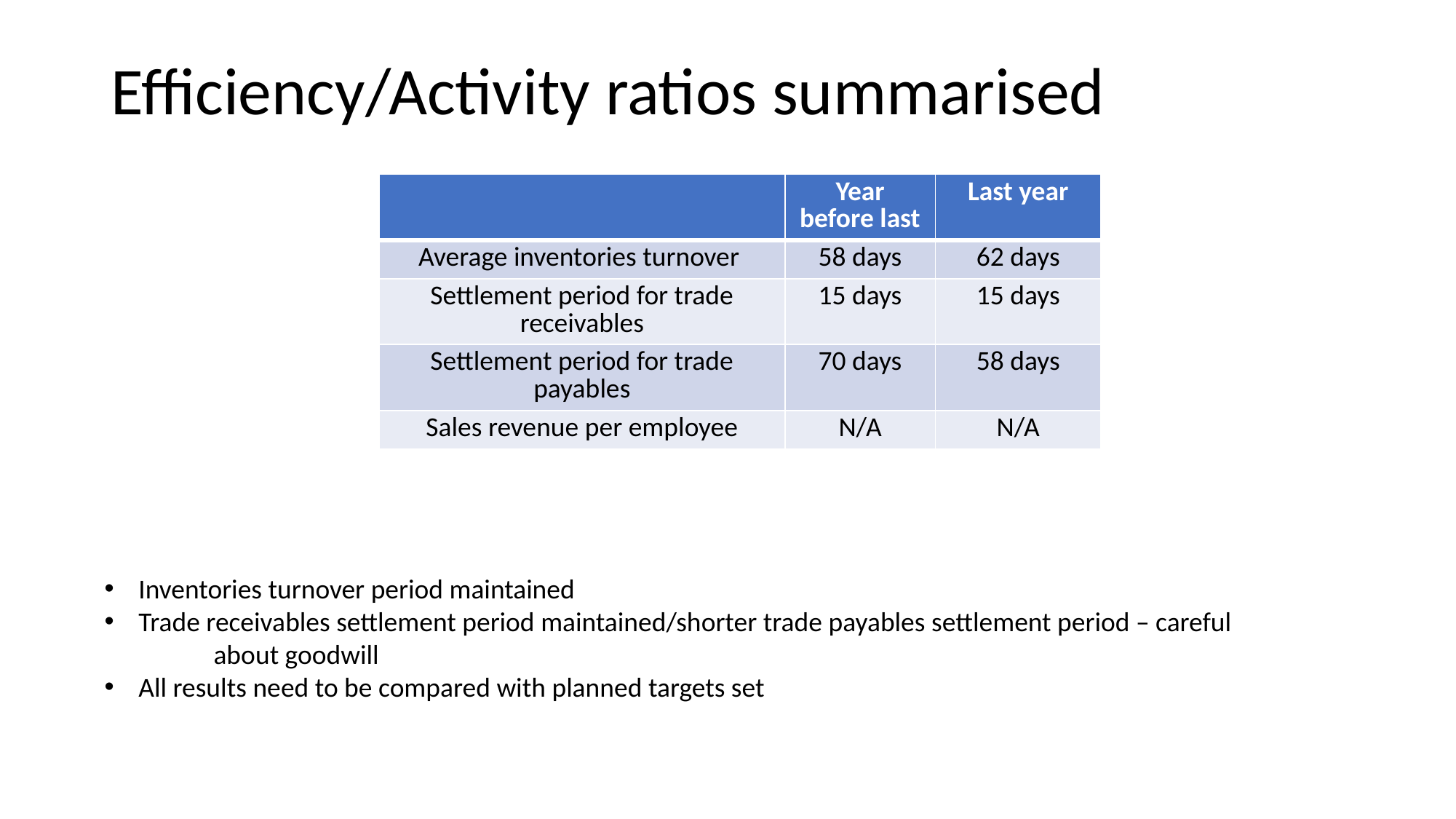

# Efficiency/Activity ratios summarised
|  | Year before last | Last year |
| --- | --- | --- |
| Average inventories turnover | 58 days | 62 days |
| Settlement period for trade receivables | 15 days | 15 days |
| Settlement period for trade payables | 70 days | 58 days |
| Sales revenue per employee | N/A | N/A |
Inventories turnover period maintained
Trade receivables settlement period maintained/shorter trade payables settlement period – careful
	about goodwill
All results need to be compared with planned targets set